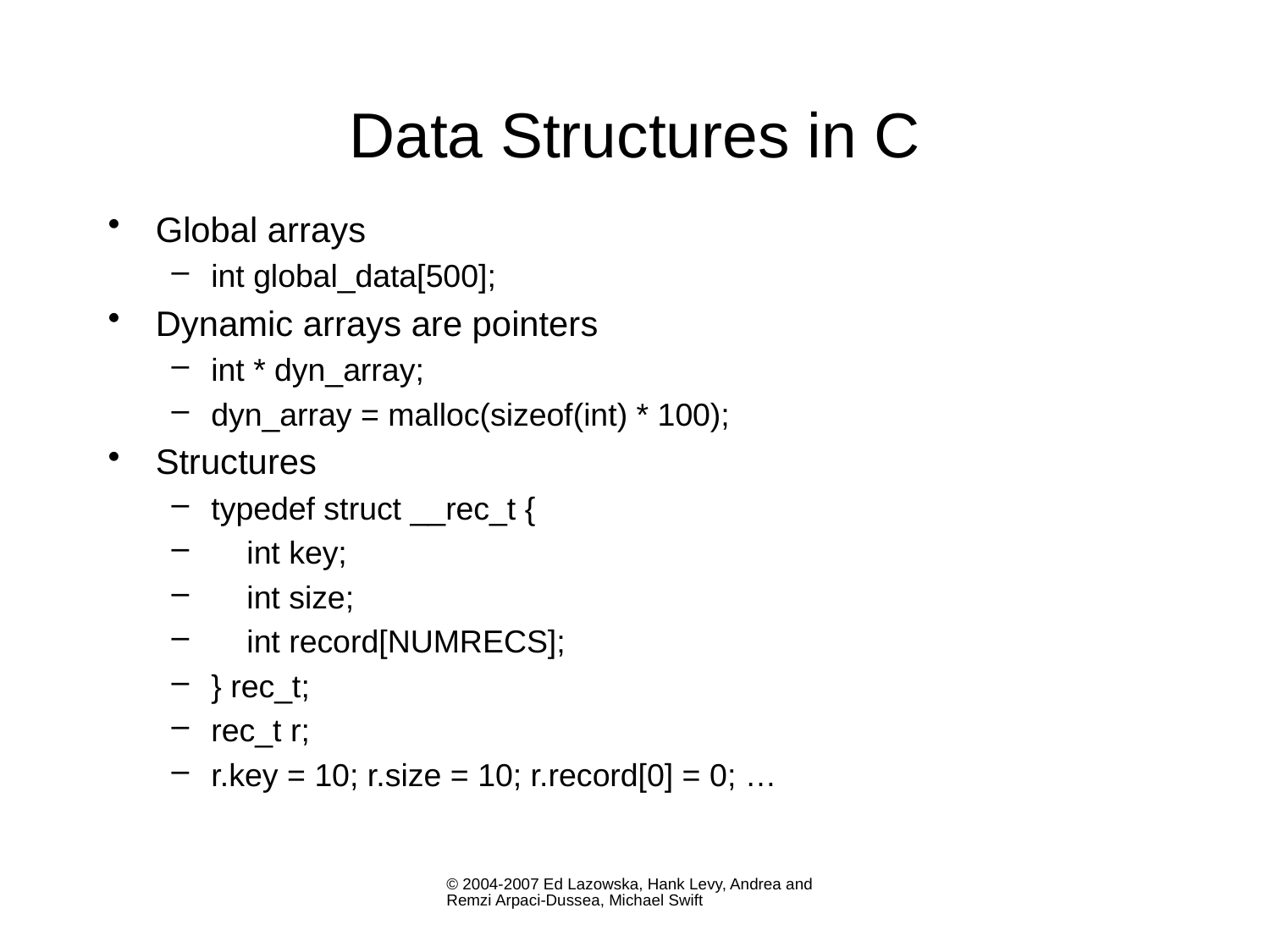

# Data Structures in C
Global arrays
int global_data[500];
Dynamic arrays are pointers
int * dyn_array;
dyn_array = malloc(sizeof(int) * 100);
Structures
typedef struct __rec_t {
    int key;
    int size;
    int record[NUMRECS];
} rec_t;
rec_t r;
r.key = 10; r.size = 10; r.record[0] = 0; …

© 2004-2007 Ed Lazowska, Hank Levy, Andrea and Remzi Arpaci-Dussea, Michael Swift